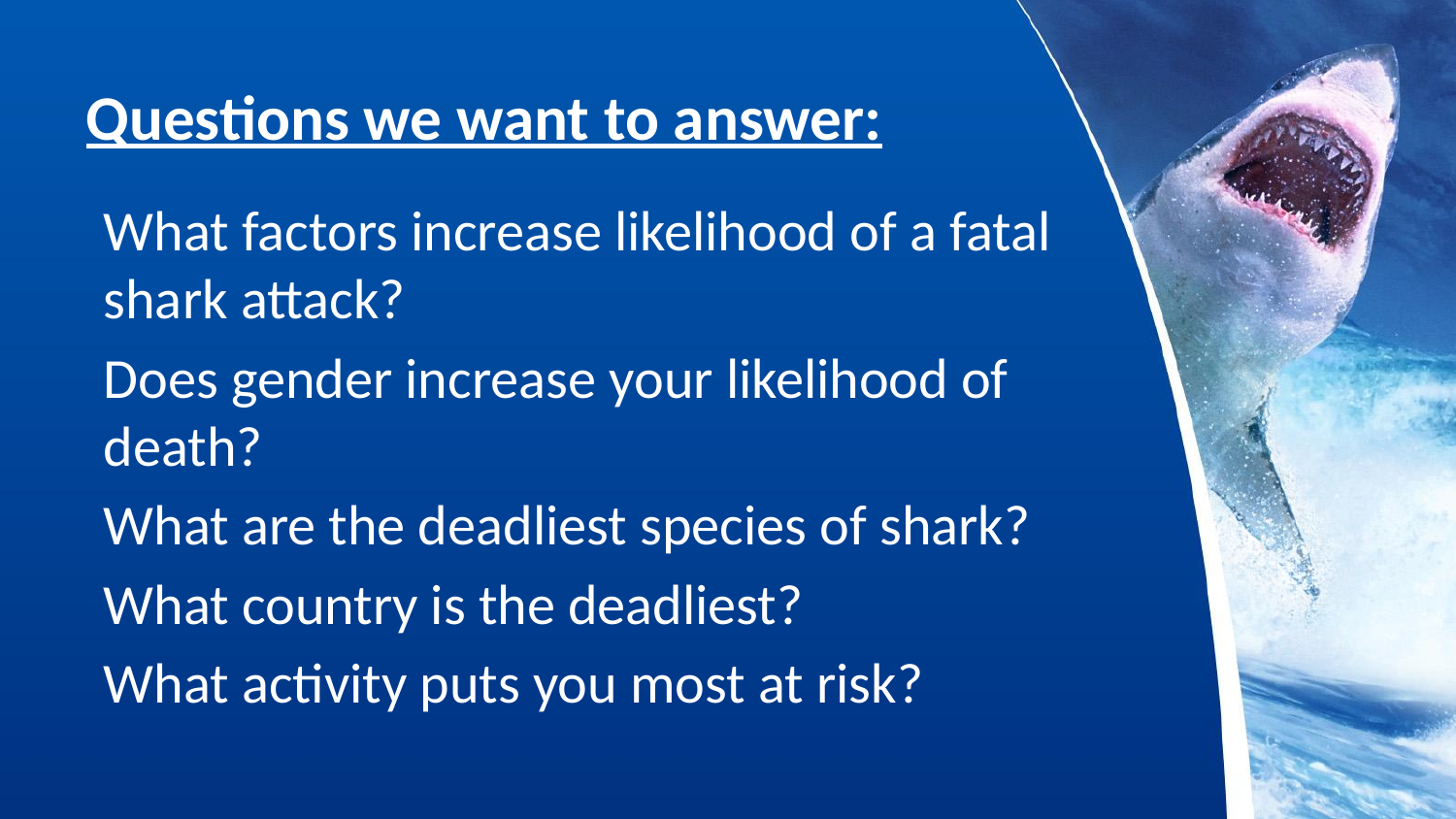

# Questions we want to answer:
What factors increase likelihood of a fatal shark attack?
Does gender increase your likelihood of death?
What are the deadliest species of shark?
What country is the deadliest?
What activity puts you most at risk?